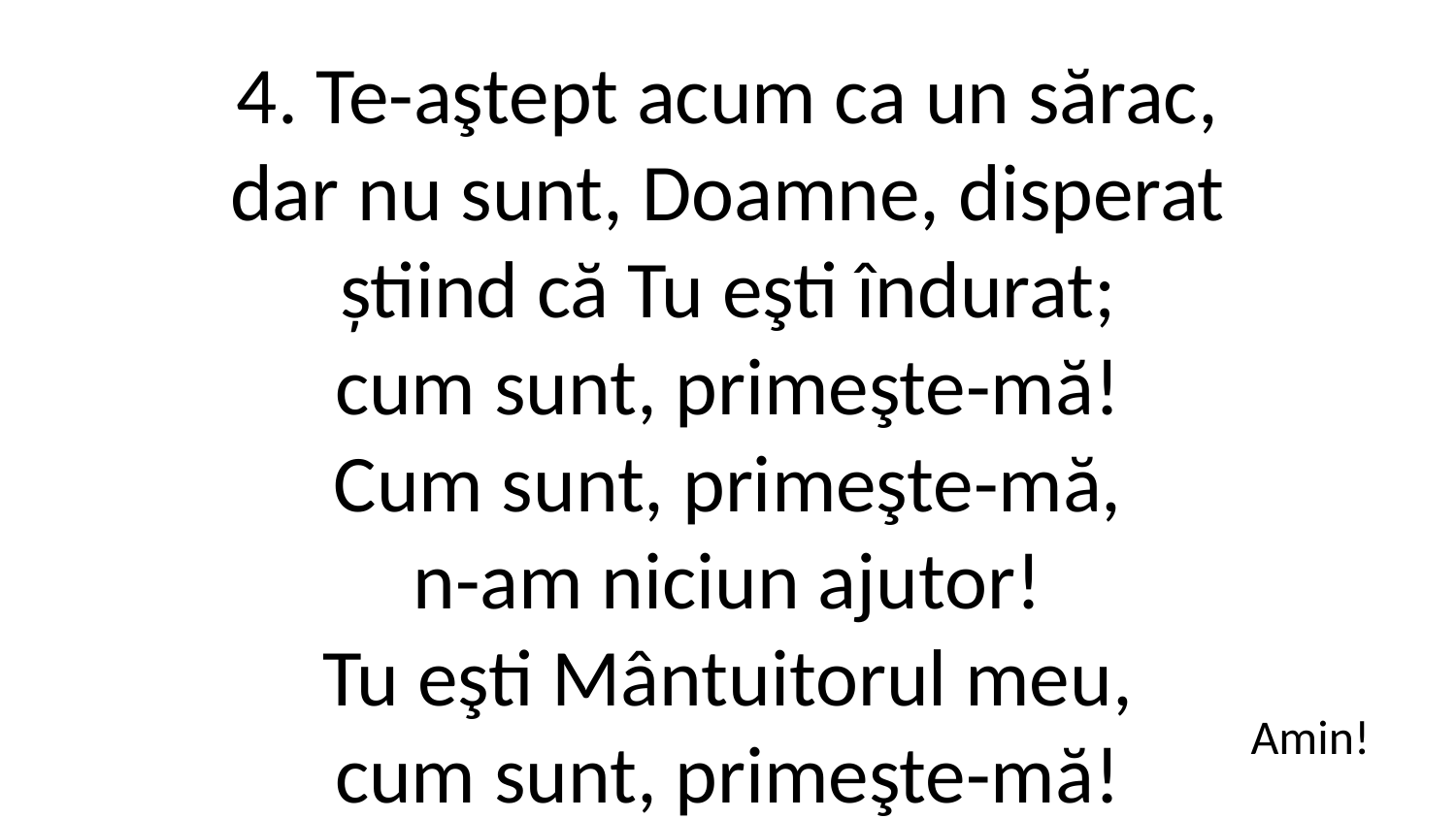

4. Te-aştept acum ca un sărac,
dar nu sunt, Doamne, disperat
știind că Tu eşti îndurat;
cum sunt, primeşte-mă!
Cum sunt, primeşte-mă,
n-am niciun ajutor!
Tu eşti Mântuitorul meu,
cum sunt, primeşte-mă!

Amin!